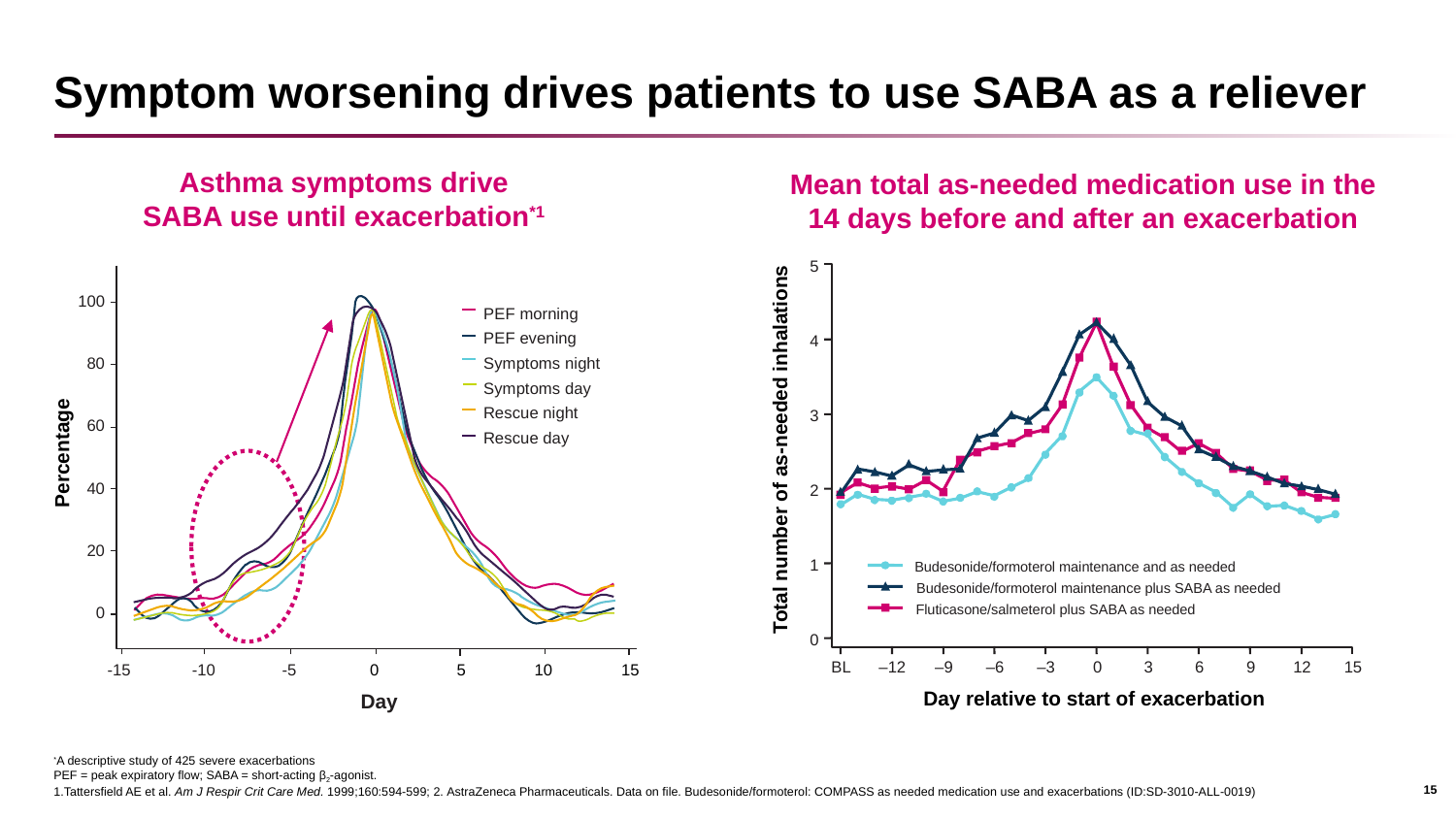

# Symptom worsening drives patients to use SABA as a reliever
Asthma symptoms drive SABA use until exacerbation*1
Mean total as-needed medication use in the 14 days before and after an exacerbation
5

4

3

Total number of as-needed inhalations

2

1
Budesonide/formoterol maintenance and as needed

Budesonide/formoterol maintenance plus SABA as needed

Fluticasone/salmeterol plus SABA as needed

0

BL
–12
–9
–6
–3
0
3
6
9
12
15
Day relative to start of exacerbation

100

PEF morning

PEF evening

80
Symptoms night

Symptoms day

Rescue night

60
Rescue day

Percentage

40

20

0

-15
-10
-5
0
5
10
15
Day
15
*A descriptive study of 425 severe exacerbations
PEF = peak expiratory flow; SABA = short-acting β2-agonist.
1.Tattersfield AE et al. Am J Respir Crit Care Med. 1999;160:594-599; 2. AstraZeneca Pharmaceuticals. Data on file. Budesonide/formoterol: COMPASS as needed medication use and exacerbations (ID:SD-3010-ALL-0019)